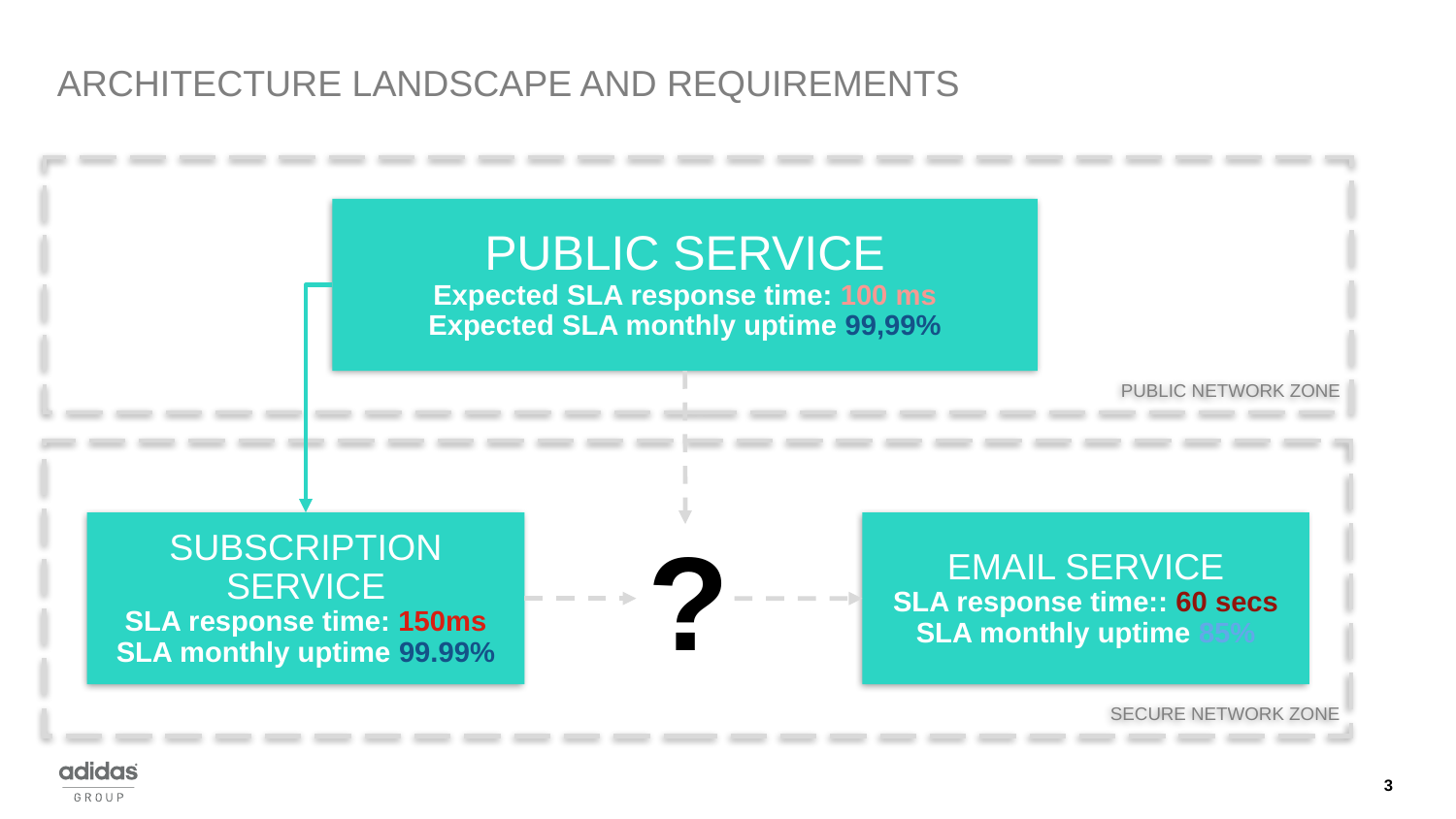

# Architecture landscape aND REQUIREMENTS
PUBLIC Network zone
PUBLIC service
Expected SLA response time: 100 ms
Expected SLA monthly uptime 99,99%
Secure Network zone
Email service
SLA response time:: 60 secs
SLA monthly uptime 85%
SUBSCRIPTION service
SLA response time: 150ms
SLA monthly uptime 99.99%
?
3